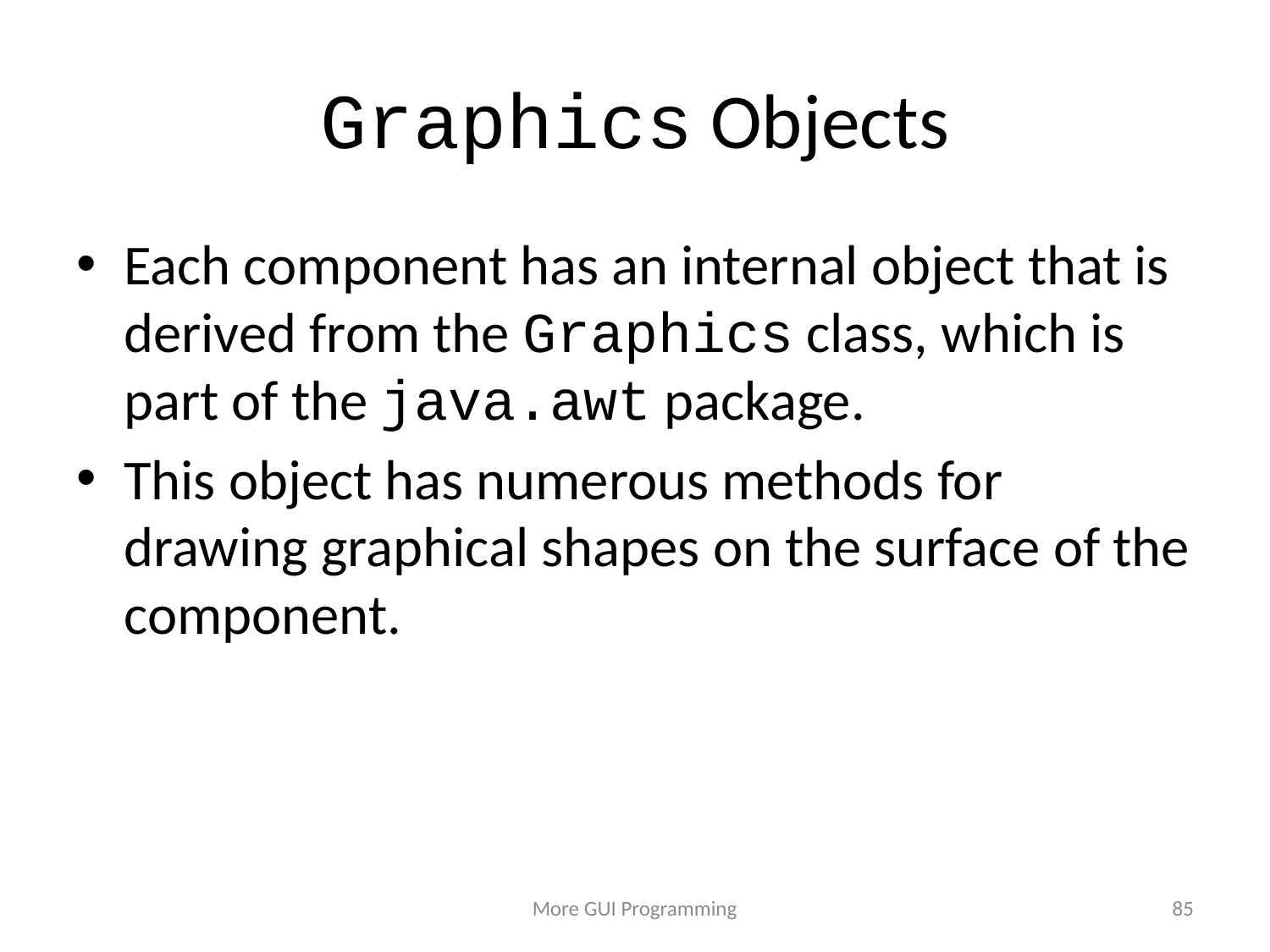

# Graphics Objects
Each component has an internal object that is derived from the Graphics class, which is part of the java.awt package.
This object has numerous methods for drawing graphical shapes on the surface of the component.

More GUI Programming
85